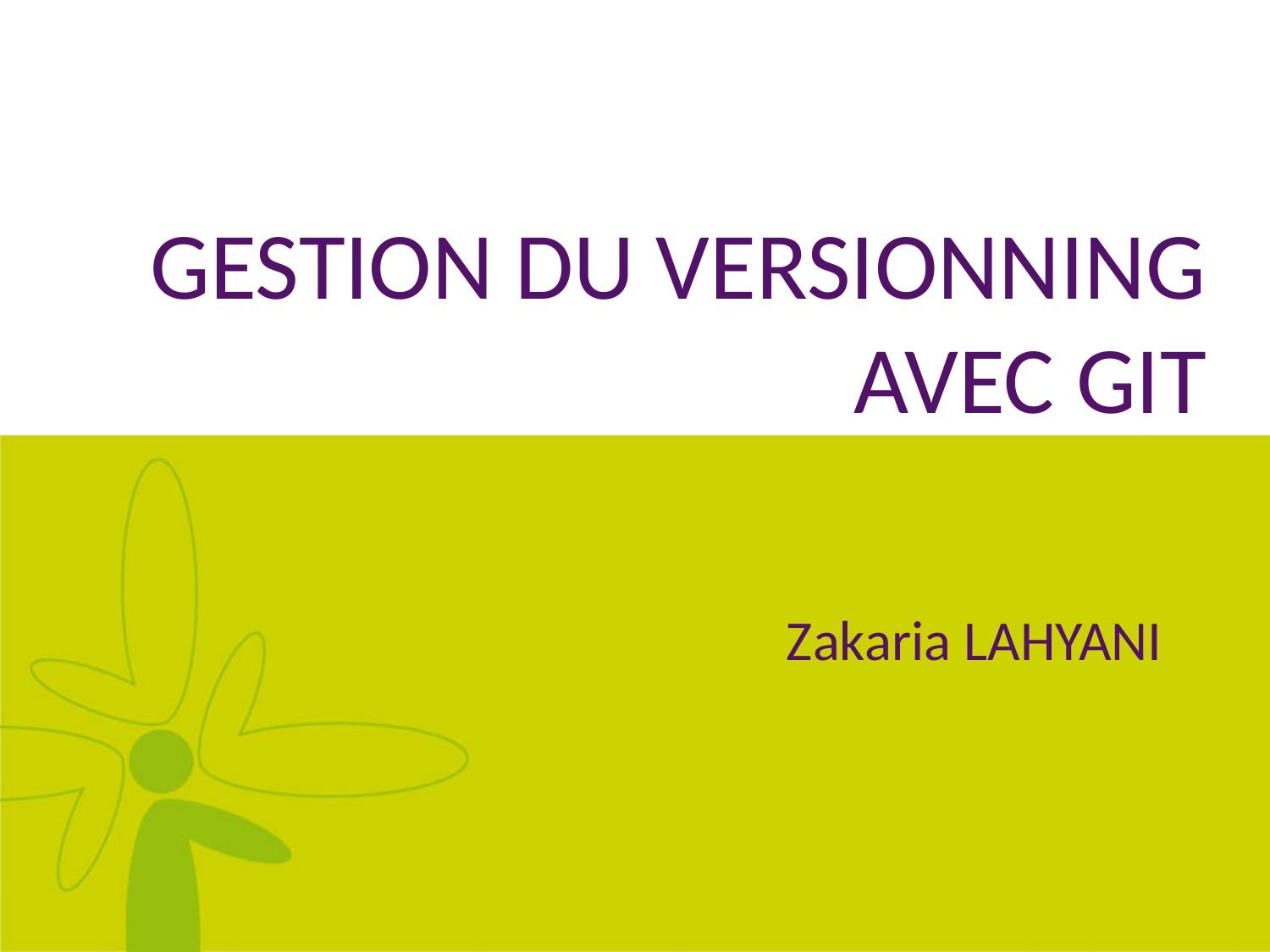

# GESTION DU VERSIONNING AVEC GIT
Zakaria LAHYANI